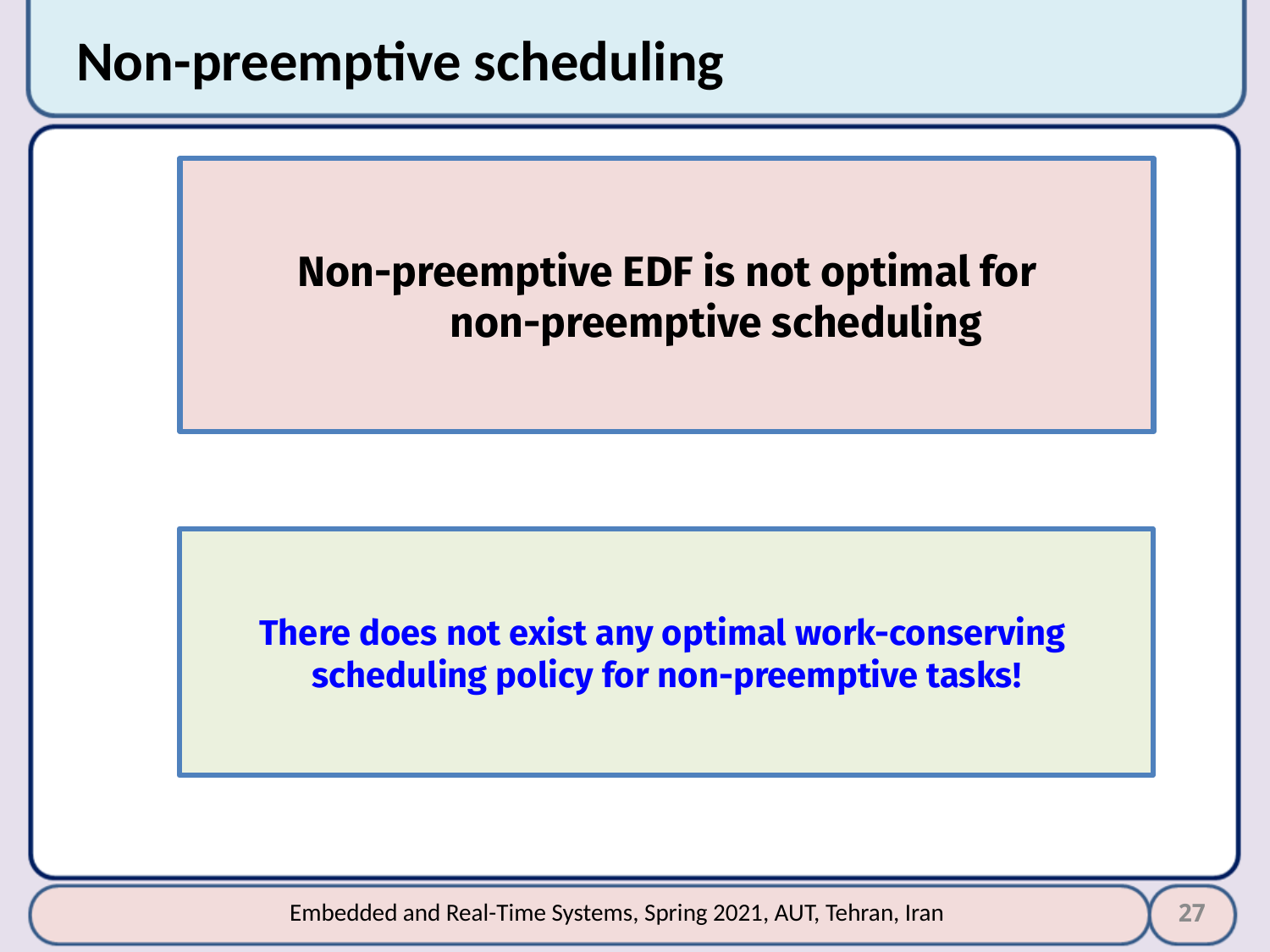

# Non-preemptive scheduling

Non-preemptive EDF is not optimal for non-preemptive scheduling

There does not exist any optimal work-conserving  scheduling policy for non-preemptive tasks!

27
Embedded and Real-Time Systems, Spring 2021, AUT, Tehran, Iran